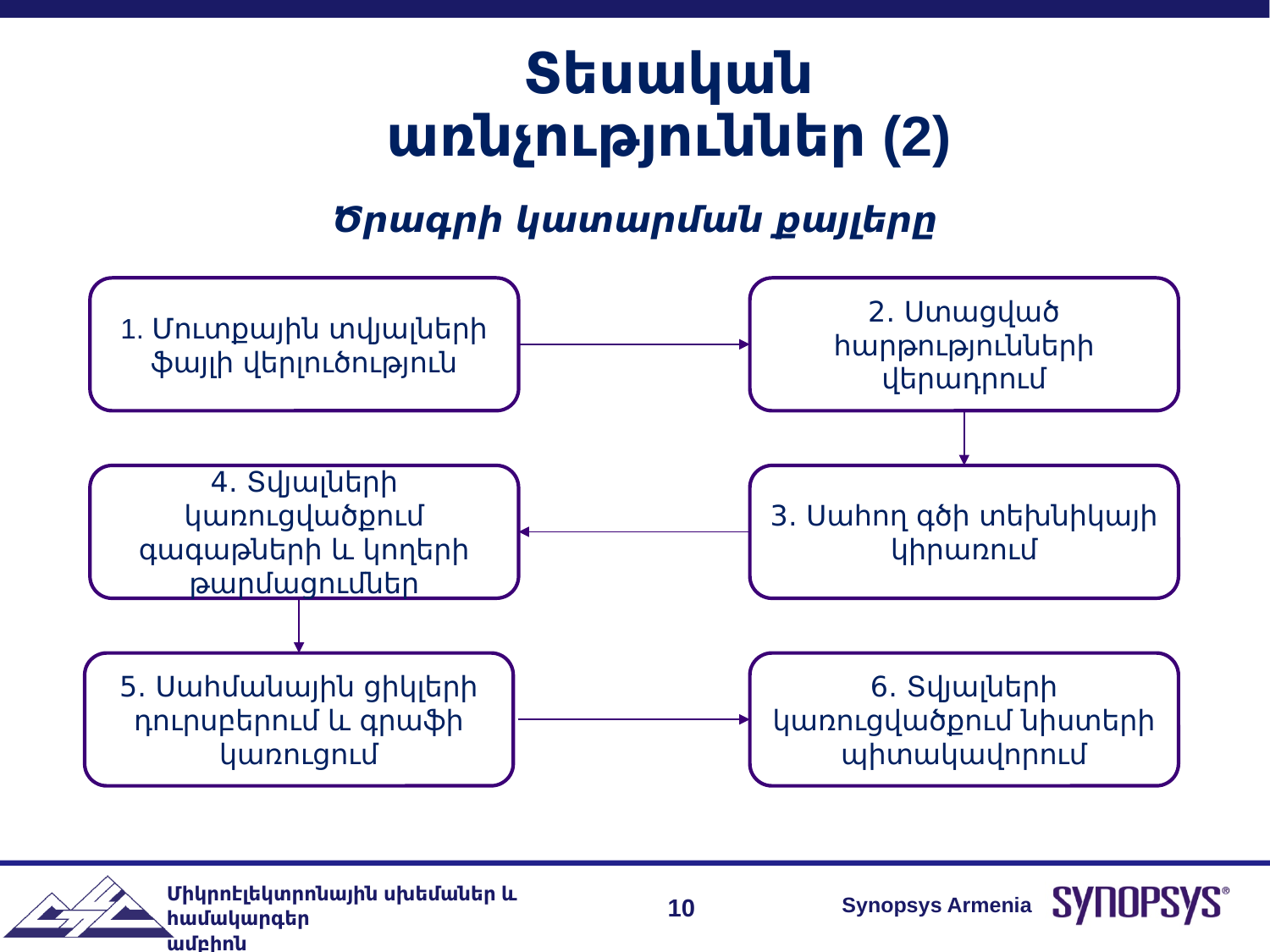

Տեսական առնչություններ (2)
Ծրագրի կատարման քայլերը
1. Մուտքային տվյալների ֆայլի վերլուծություն
2․ Ստացված հարթությունների վերադրում
4․ Տվյալների կառուցվածքում գագաթների և կողերի թարմացումներ
3․ Սահող գծի տեխնիկայի կիրառում
5․ Սահմանային ցիկլերի դուրսբերում և գրաֆի կառուցում
6․ Տվյալների կառուցվածքում նիստերի պիտակավորում